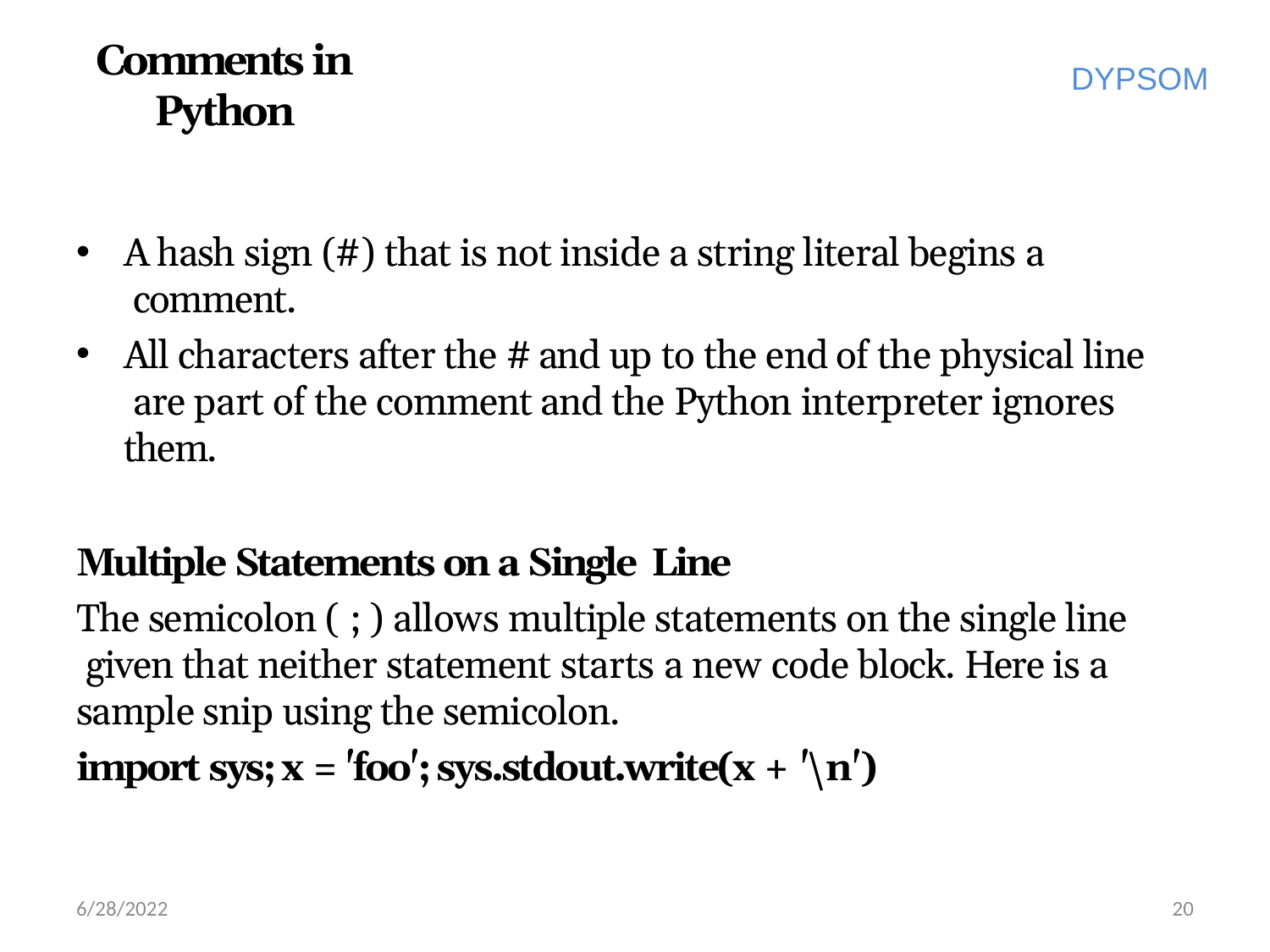

# Comments in Python
DYPSOM

A hash sign (#) that is not inside a string literal begins a  comment.
All characters after the # and up to the end of the physical line  are part of the comment and the Python interpreter ignores  them.

Multiple Statements on a Single Line
The semicolon ( ; ) allows multiple statements on the single line  given that neither statement starts a new code block. Here is a  sample snip using the semicolon.
import sys; x = 'foo'; sys.stdout.write(x + '\n')
6/28/2022
20